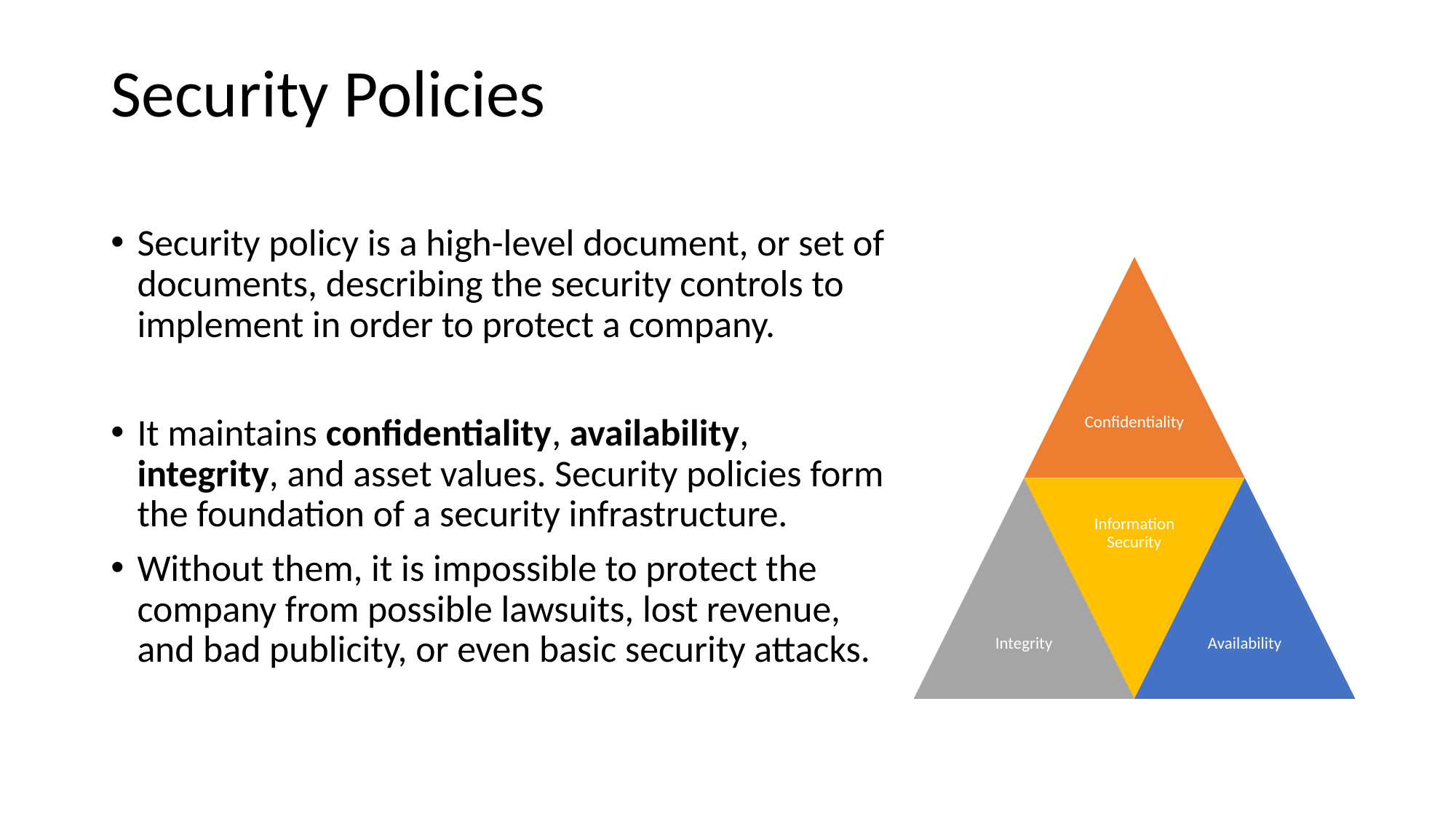

# Security Policies
Security policy is a high-level document, or set of documents, describing the security controls to implement in order to protect a company.

It maintains confidentiality, availability, integrity, and asset values. Security policies form the foundation of a security infrastructure.
Without them, it is impossible to protect the company from possible lawsuits, lost revenue, and bad publicity, or even basic security attacks.
Confidentiality
Integrity
Information Security
Availability